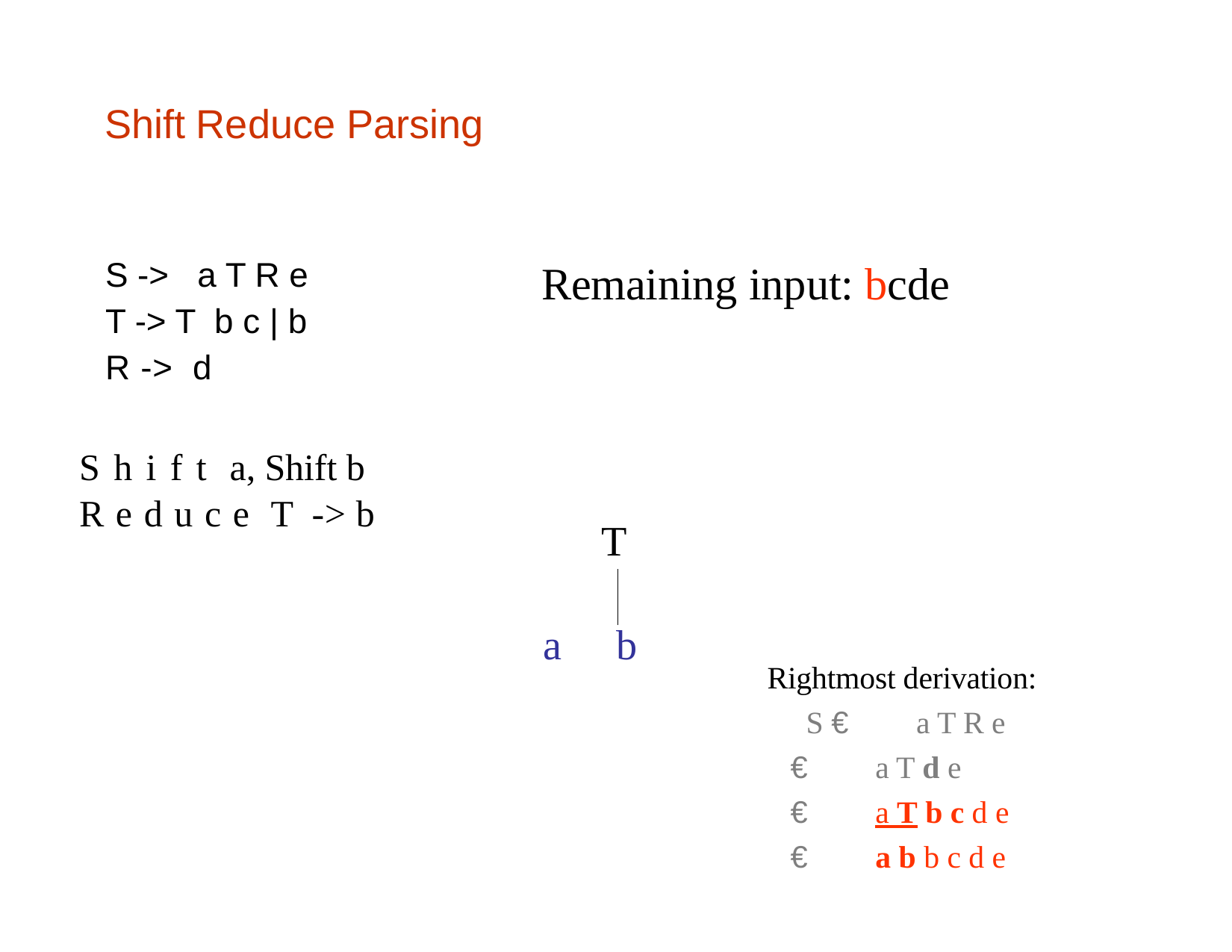

Shift Reduce Parsing
S ->   a T R e
T -> T  b c | b
R ->  d
Remaining input: bcde
Shift a, Shift b
Reduce T  -> b
T

a	b
Rightmost derivation:  S € a T R e
€ a T d e
€ a T b c d e
€ a b b c d e